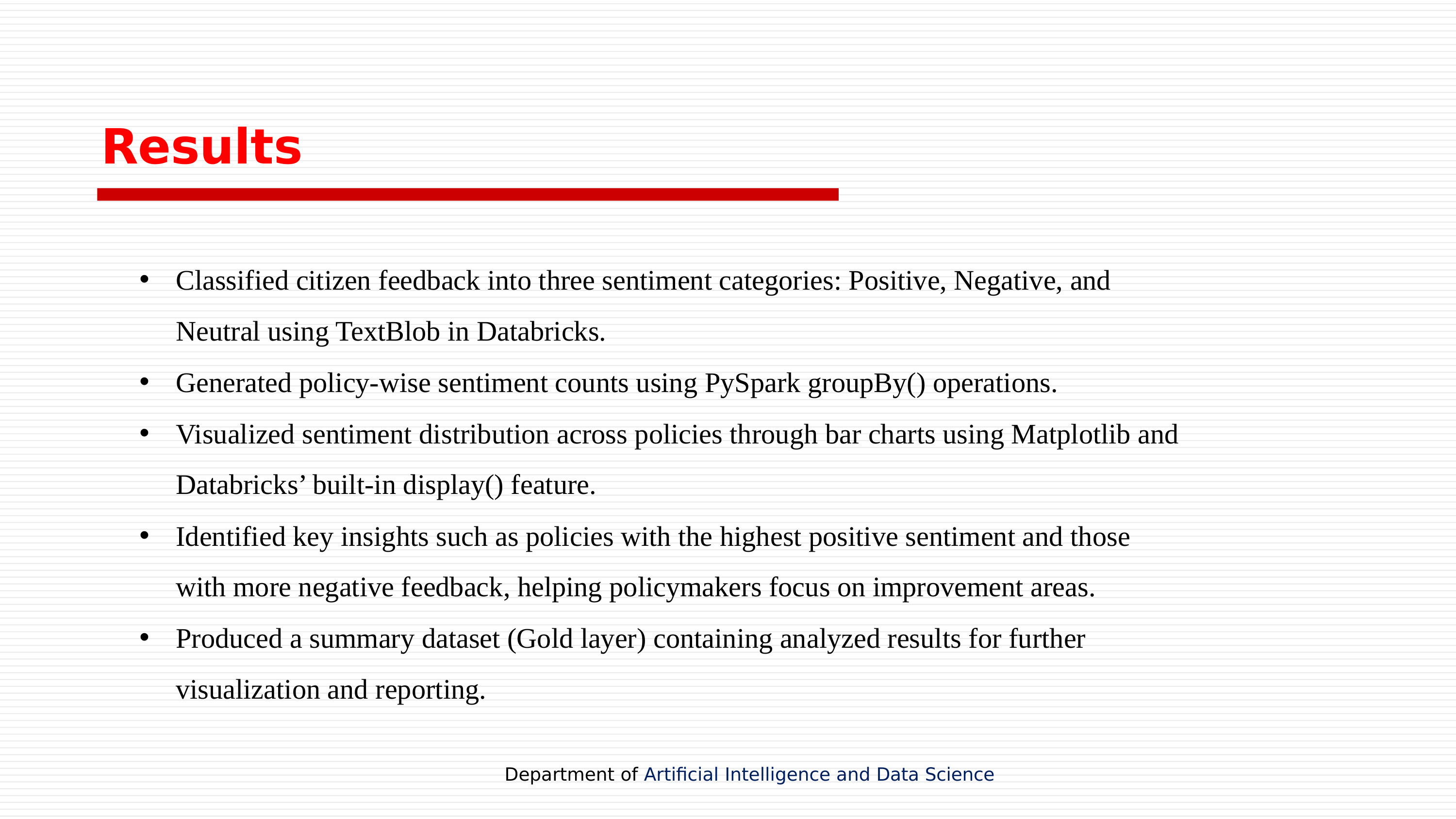

# Results
Classified citizen feedback into three sentiment categories: Positive, Negative, and Neutral using TextBlob in Databricks.
Generated policy-wise sentiment counts using PySpark groupBy() operations.
Visualized sentiment distribution across policies through bar charts using Matplotlib and Databricks’ built-in display() feature.
Identified key insights such as policies with the highest positive sentiment and those with more negative feedback, helping policymakers focus on improvement areas.
Produced a summary dataset (Gold layer) containing analyzed results for further visualization and reporting.

9
Department of Artificial Intelligence and Data Science